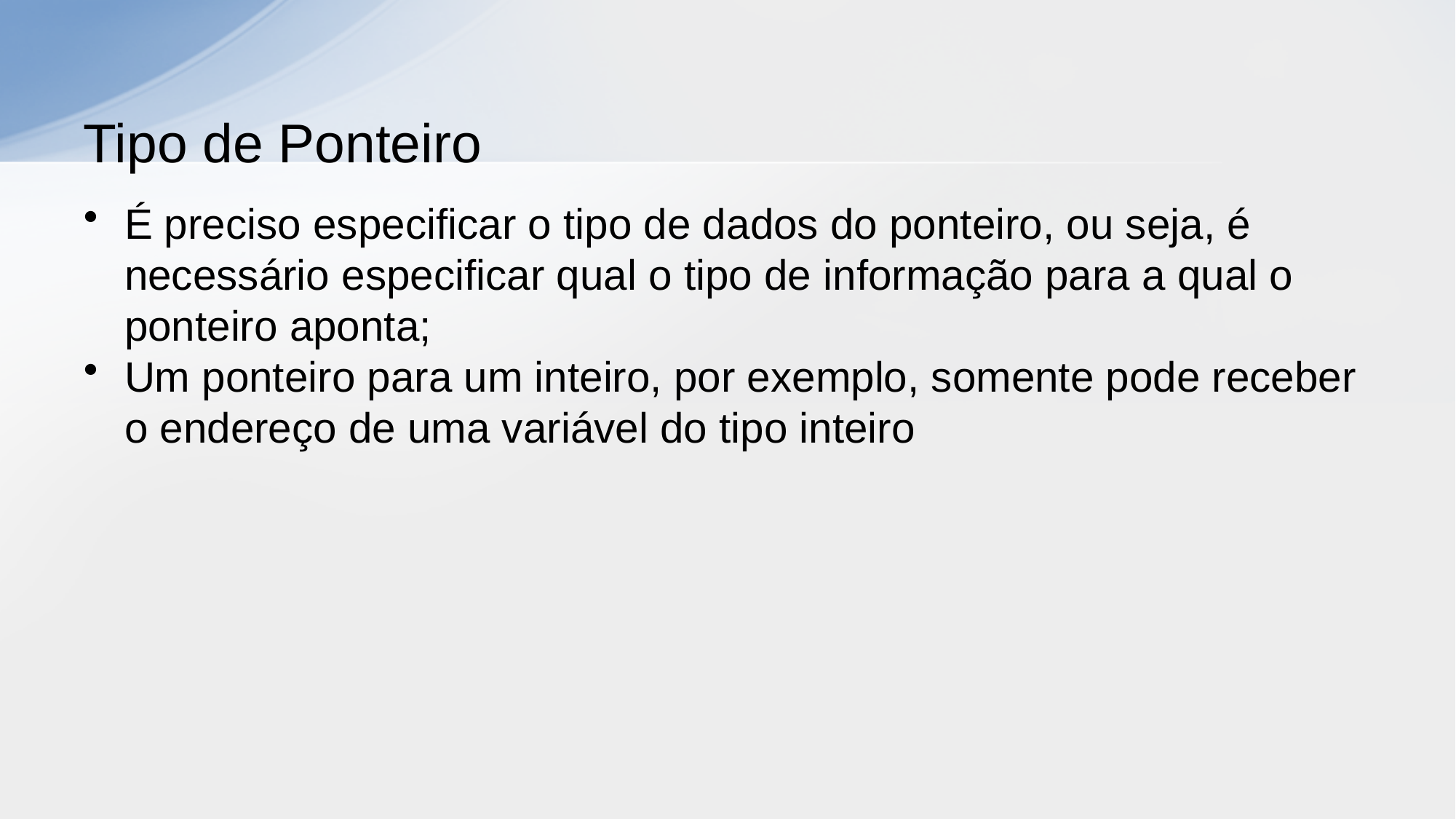

# Tipo de Ponteiro
É preciso especificar o tipo de dados do ponteiro, ou seja, é necessário especificar qual o tipo de informação para a qual o ponteiro aponta;
Um ponteiro para um inteiro, por exemplo, somente pode receber o endereço de uma variável do tipo inteiro